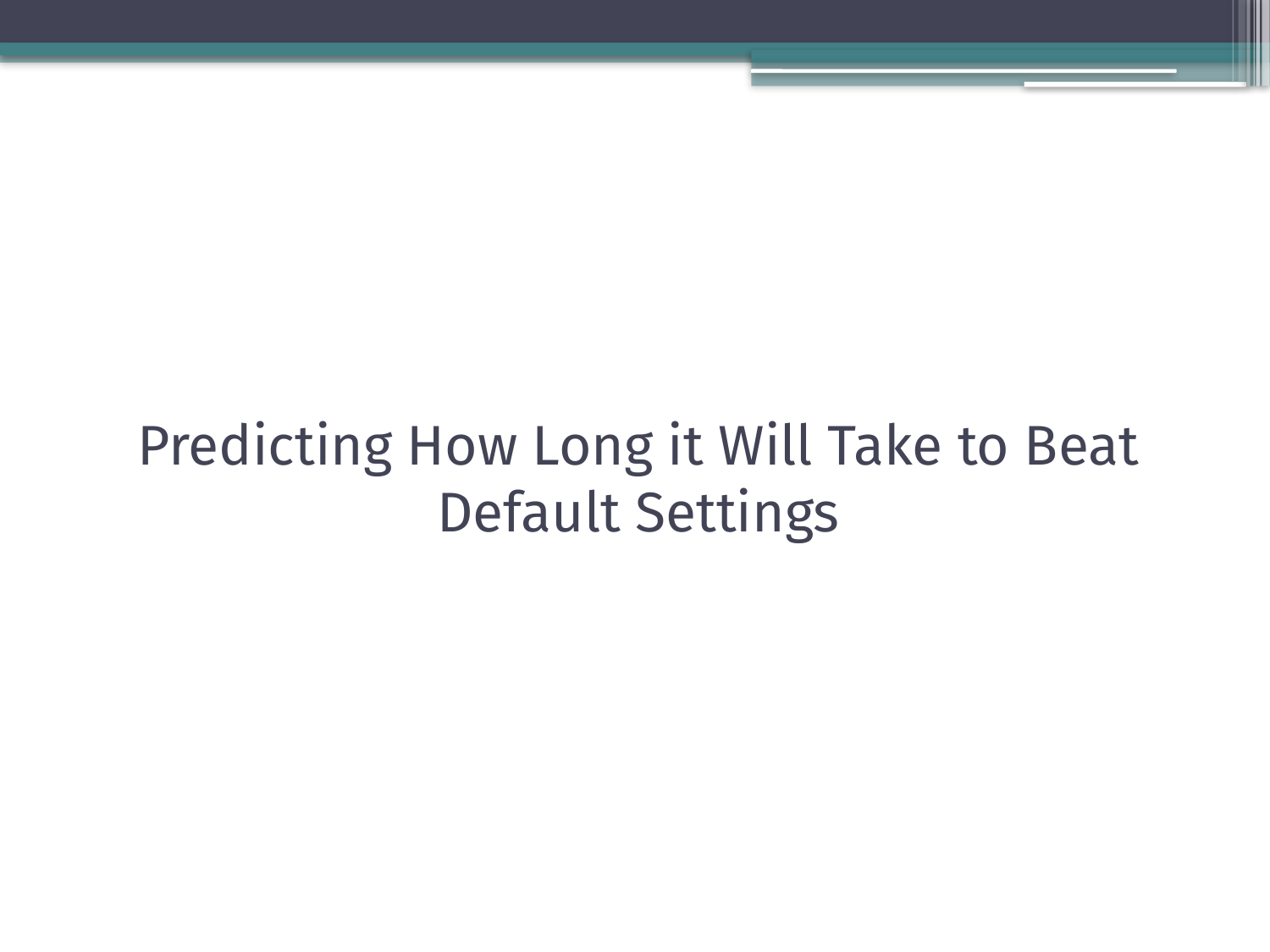

# Predicting How Long it Will Take to Beat Default Settings